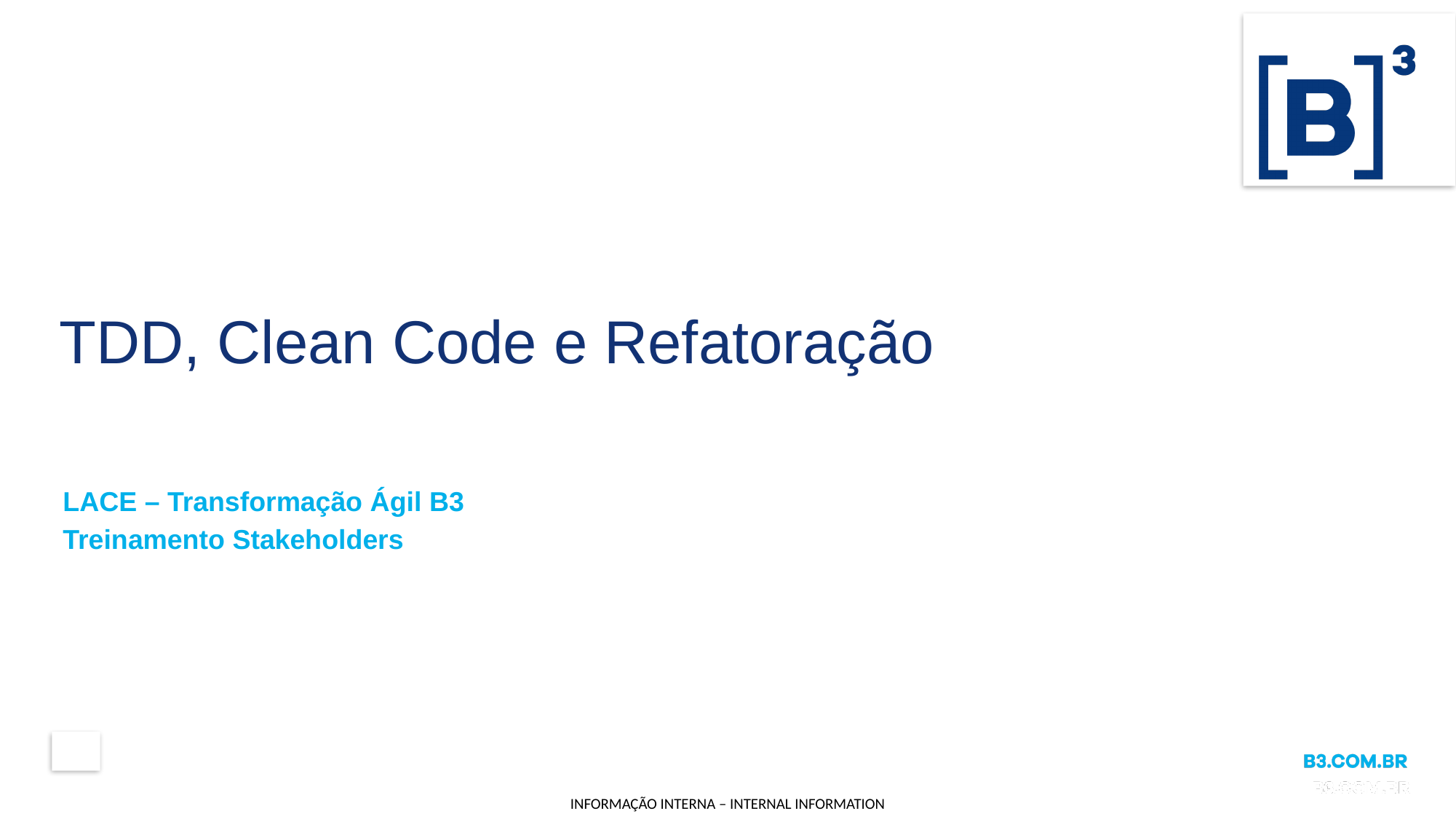

# TDD, Clean Code e Refatoração
LACE – Transformação Ágil B3
Treinamento Stakeholders